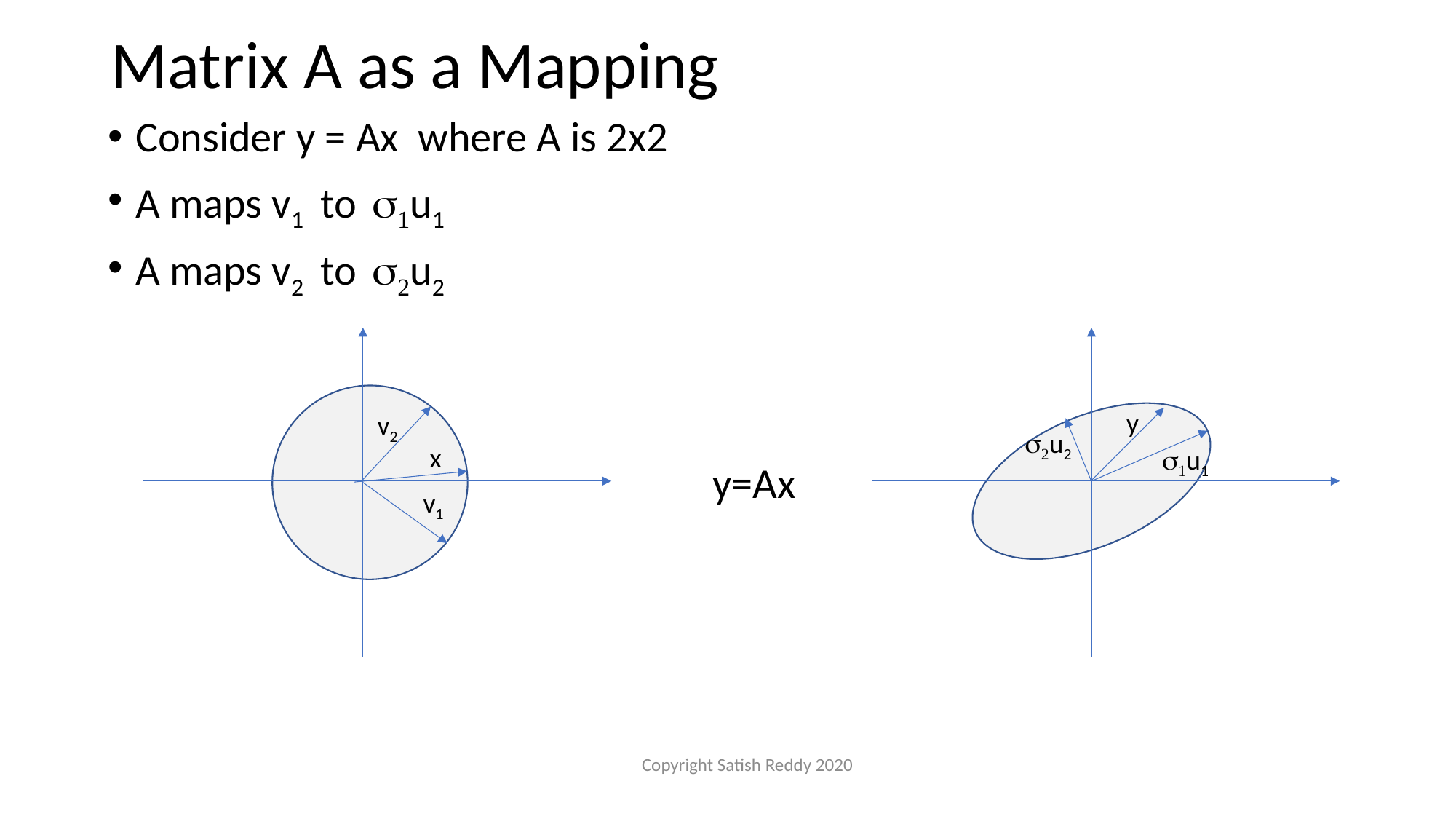

# Matrix A as a Mapping
Consider y = Ax  where A is 2x2
A maps v1   to  σ1u1
A maps v2   to  σ2u2

v2
x
v1

σ2u2
σ1u1
y
y=Ax
Copyright Satish Reddy 2020